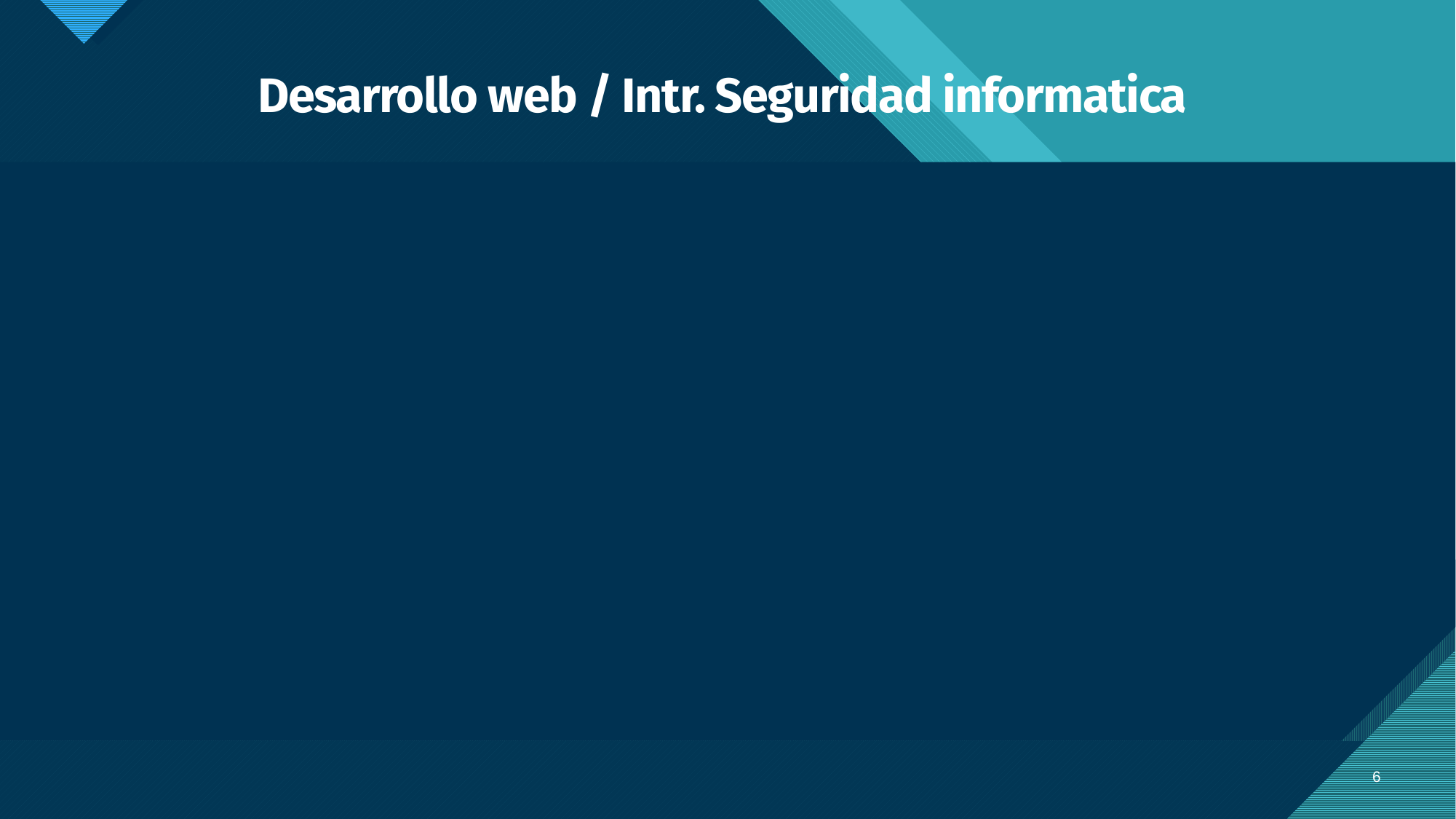

# Desarrollo web / Intr. Seguridad informatica

6